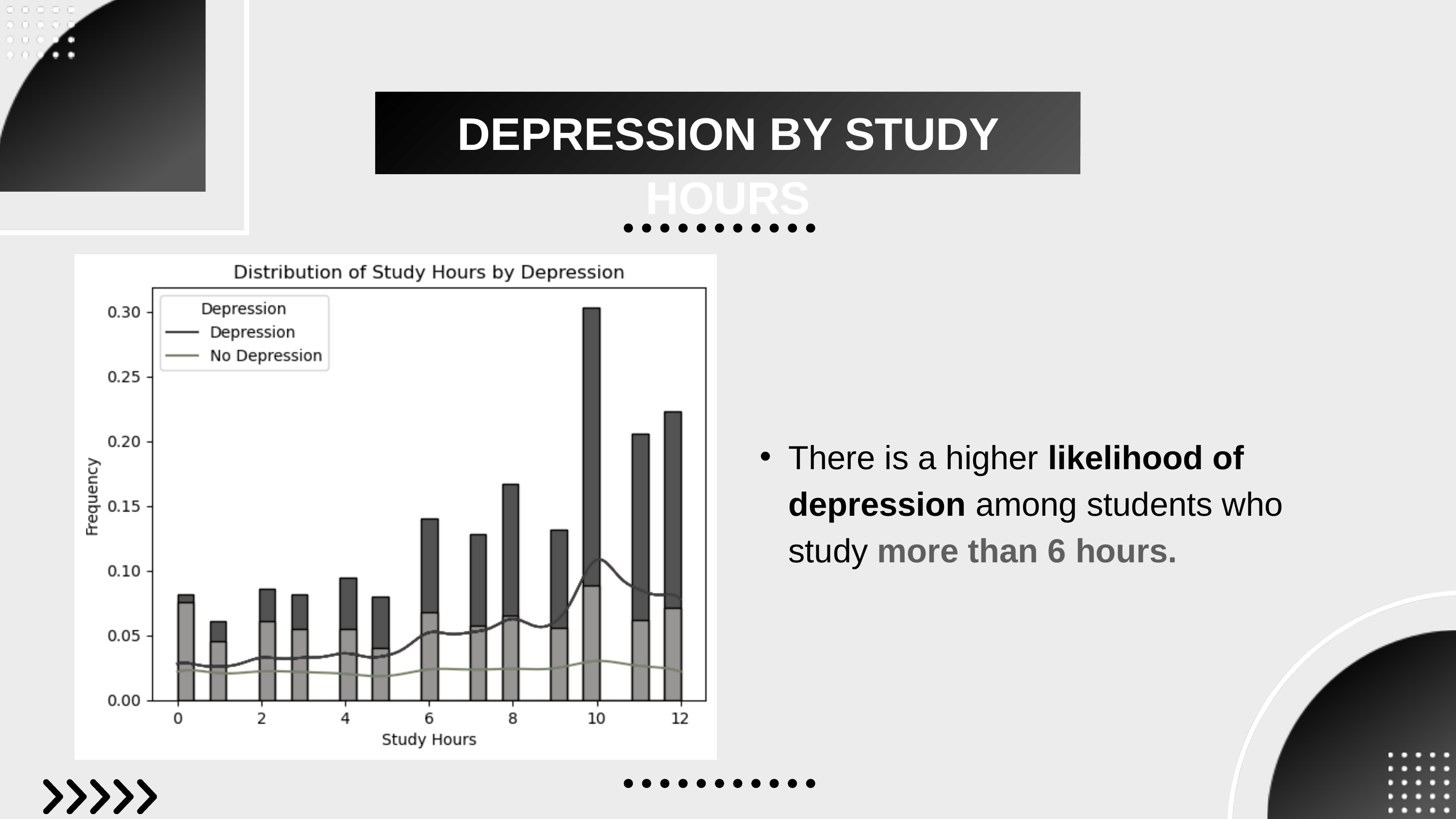

DEPRESSION BY STUDY HOURS

There is a higher likelihood of depression among students who study more than 6 hours.